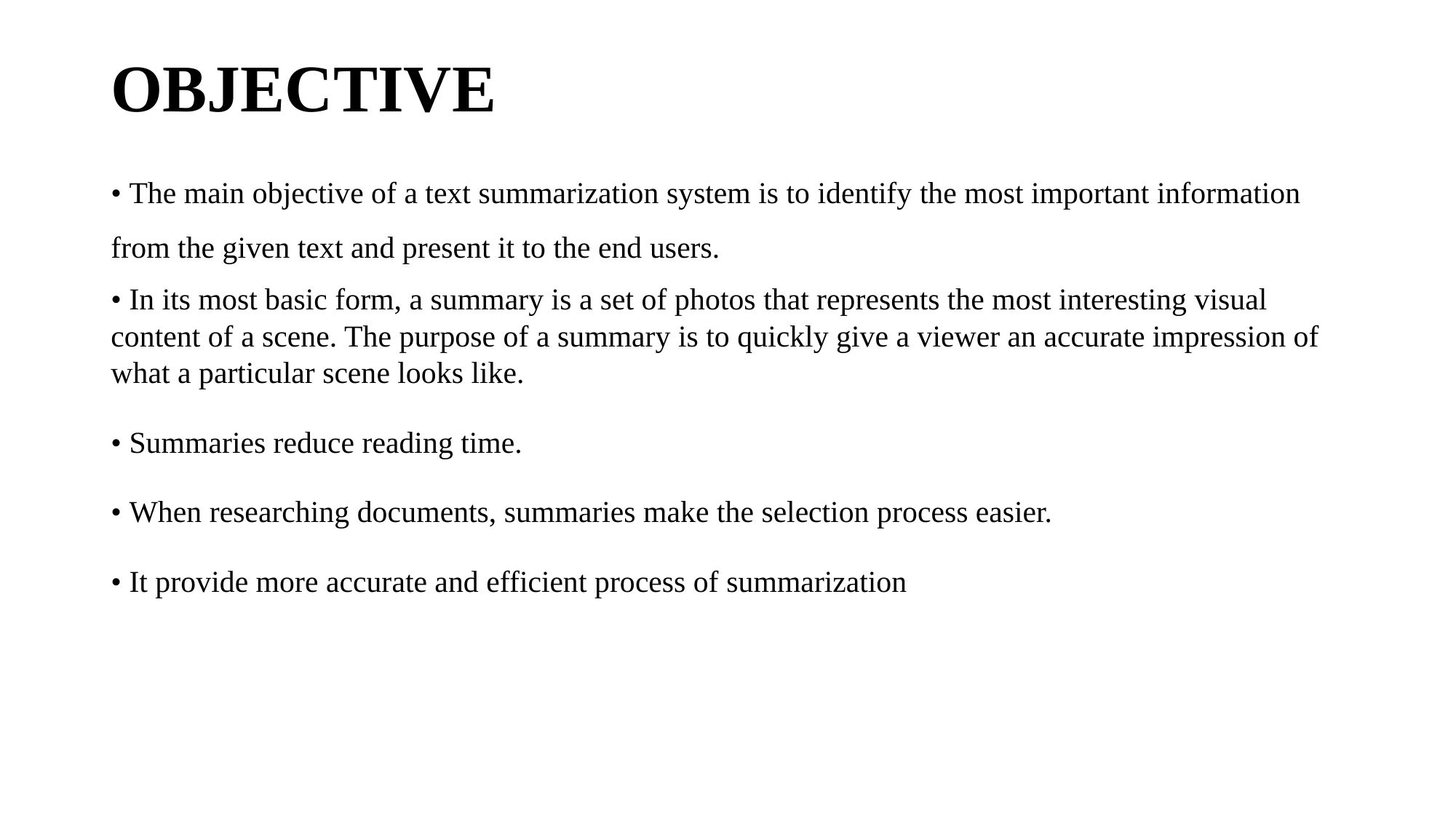

# OBJECTIVE
• The main objective of a text summarization system is to identify the most important information from the given text and present it to the end users.
• In its most basic form, a summary is a set of photos that represents the most interesting visual content of a scene. The purpose of a summary is to quickly give a viewer an accurate impression of what a particular scene looks like.
• Summaries reduce reading time.
• When researching documents, summaries make the selection process easier.
• It provide more accurate and efficient process of summarization